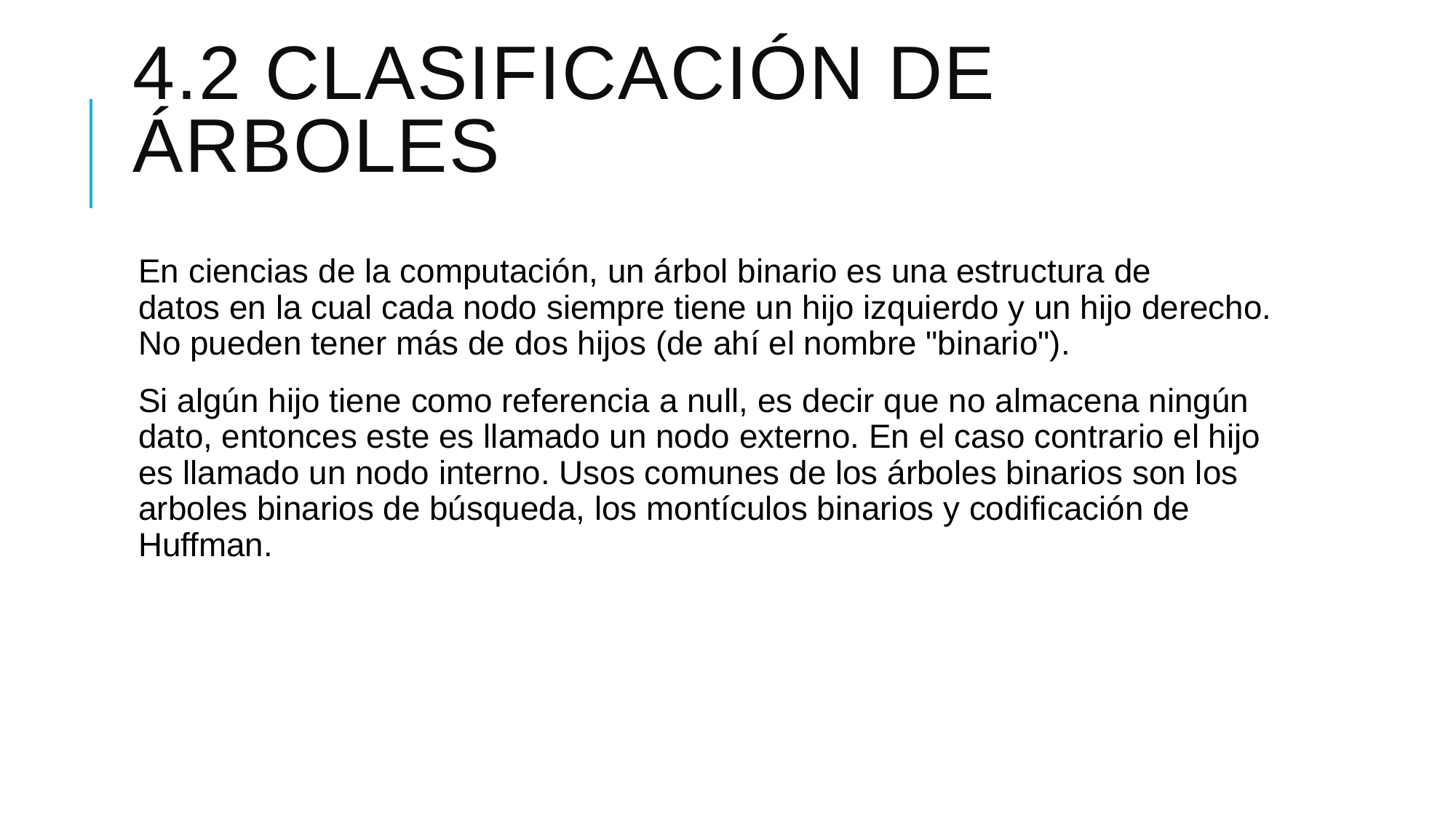

# 4.2 CLASIFICACIÓN DE ÁRBOLES
En ciencias de la computación, un árbol binario es una estructura de datos en la cual cada nodo siempre tiene un hijo izquierdo y un hijo derecho. No pueden tener más de dos hijos (de ahí el nombre "binario").
Si algún hijo tiene como referencia a null, es decir que no almacena ningún dato, entonces este es llamado un nodo externo. En el caso contrario el hijo es llamado un nodo interno. Usos comunes de los árboles binarios son los arboles binarios de búsqueda, los montículos binarios y codificación de Huffman.